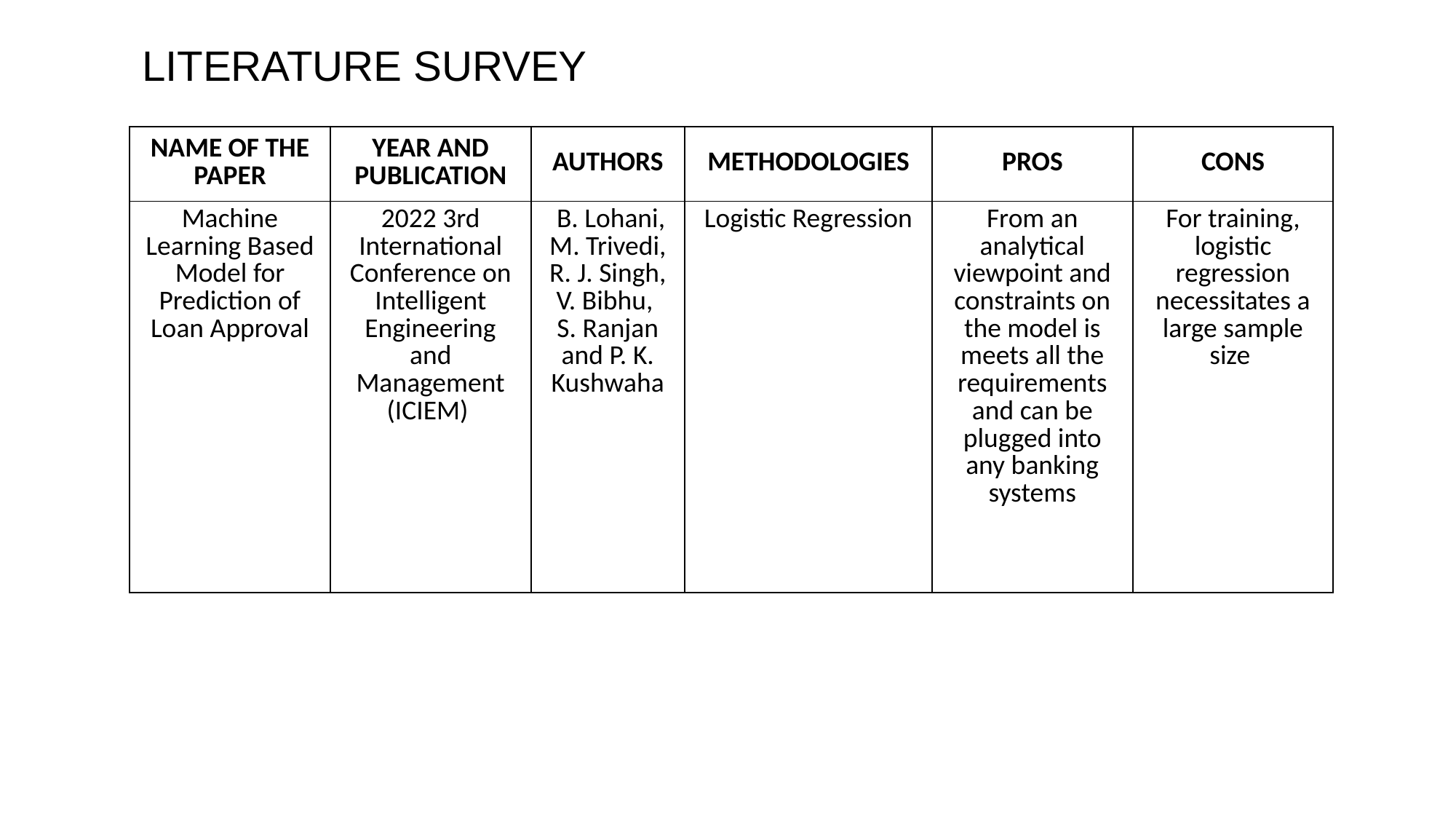

# LITERATURE SURVEY
| NAME OF THE PAPER | YEAR AND PUBLICATION | AUTHORS | METHODOLOGIES | PROS | CONS |
| --- | --- | --- | --- | --- | --- |
| Machine Learning Based Model for Prediction of Loan Approval | 2022 3rd International Conference on Intelligent Engineering and Management (ICIEM) | B. Lohani,  M. Trivedi, R. J. Singh, V. Bibhu, S. Ranjan and P. K. Kushwaha | Logistic Regression | From an analytical viewpoint and constraints on the model is meets all the requirements and can be plugged into any banking systems | For training, logistic regression necessitates a large sample size |